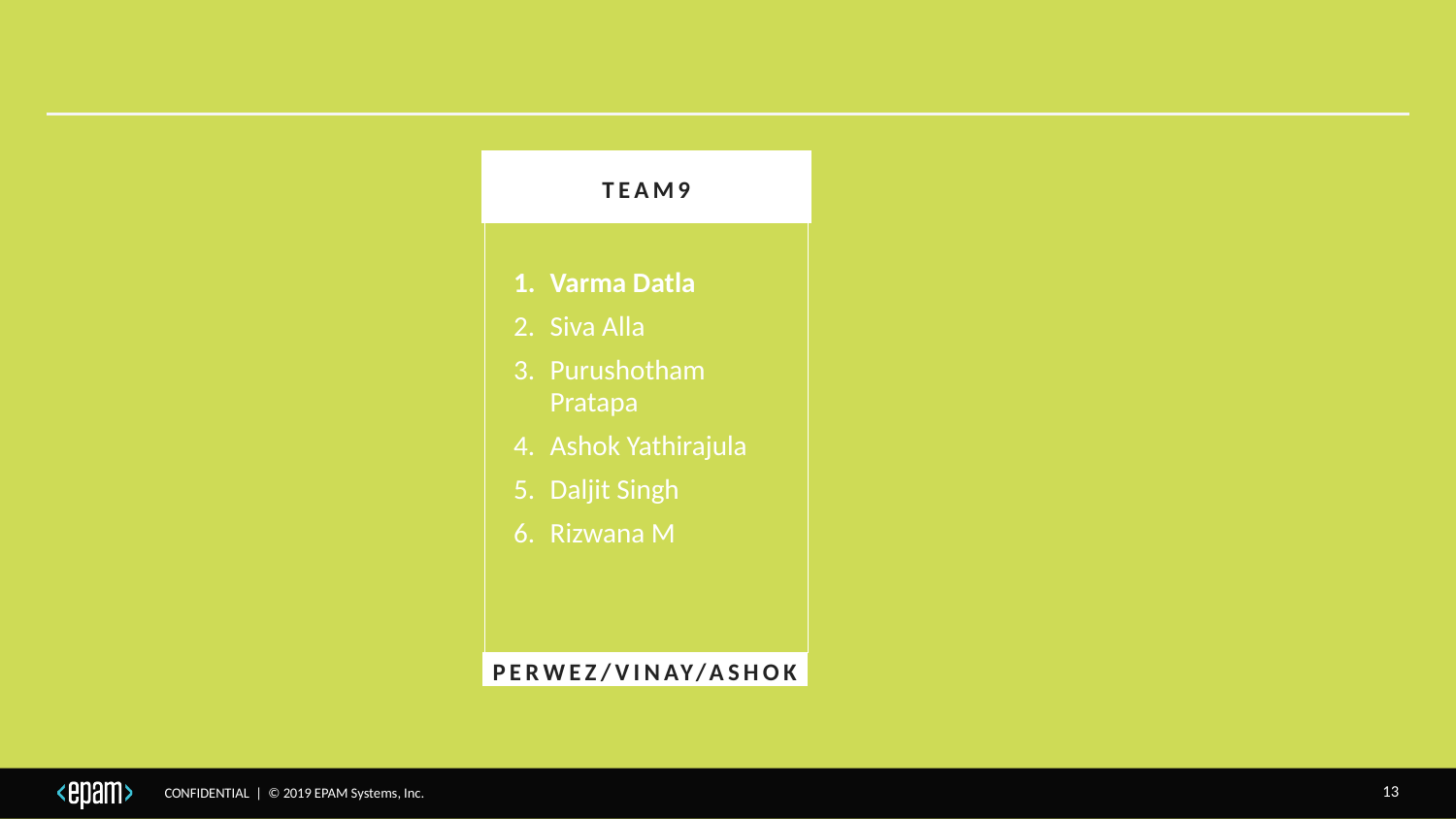

Team9
Varma Datla
Siva Alla
Purushotham Pratapa
Ashok Yathirajula
Daljit Singh
Rizwana M

Perwez/Vinay/Ashok
13